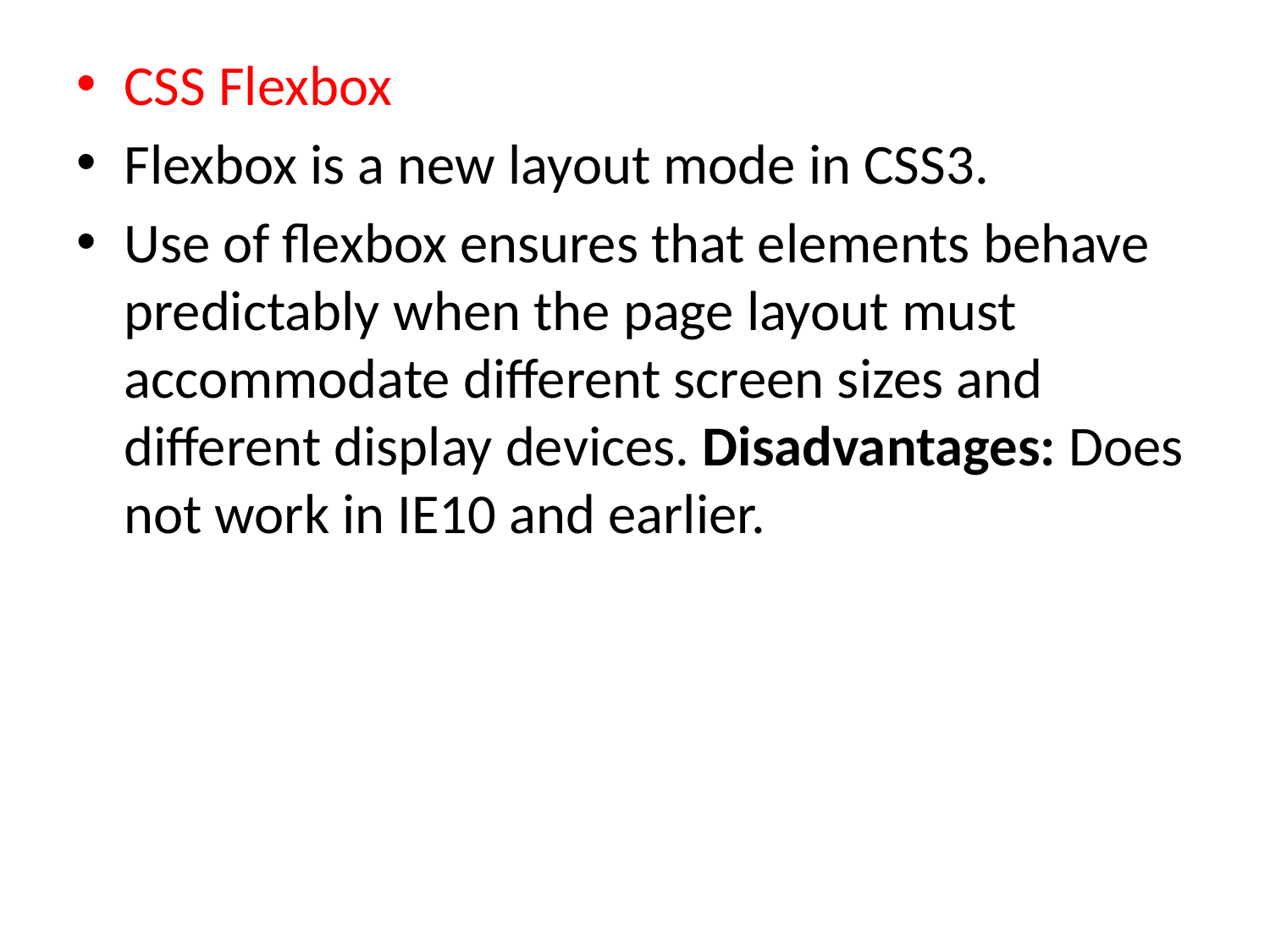

CSS Flexbox
Flexbox is a new layout mode in CSS3.
Use of flexbox ensures that elements behave predictably when the page layout must accommodate different screen sizes and different display devices. Disadvantages: Does not work in IE10 and earlier.